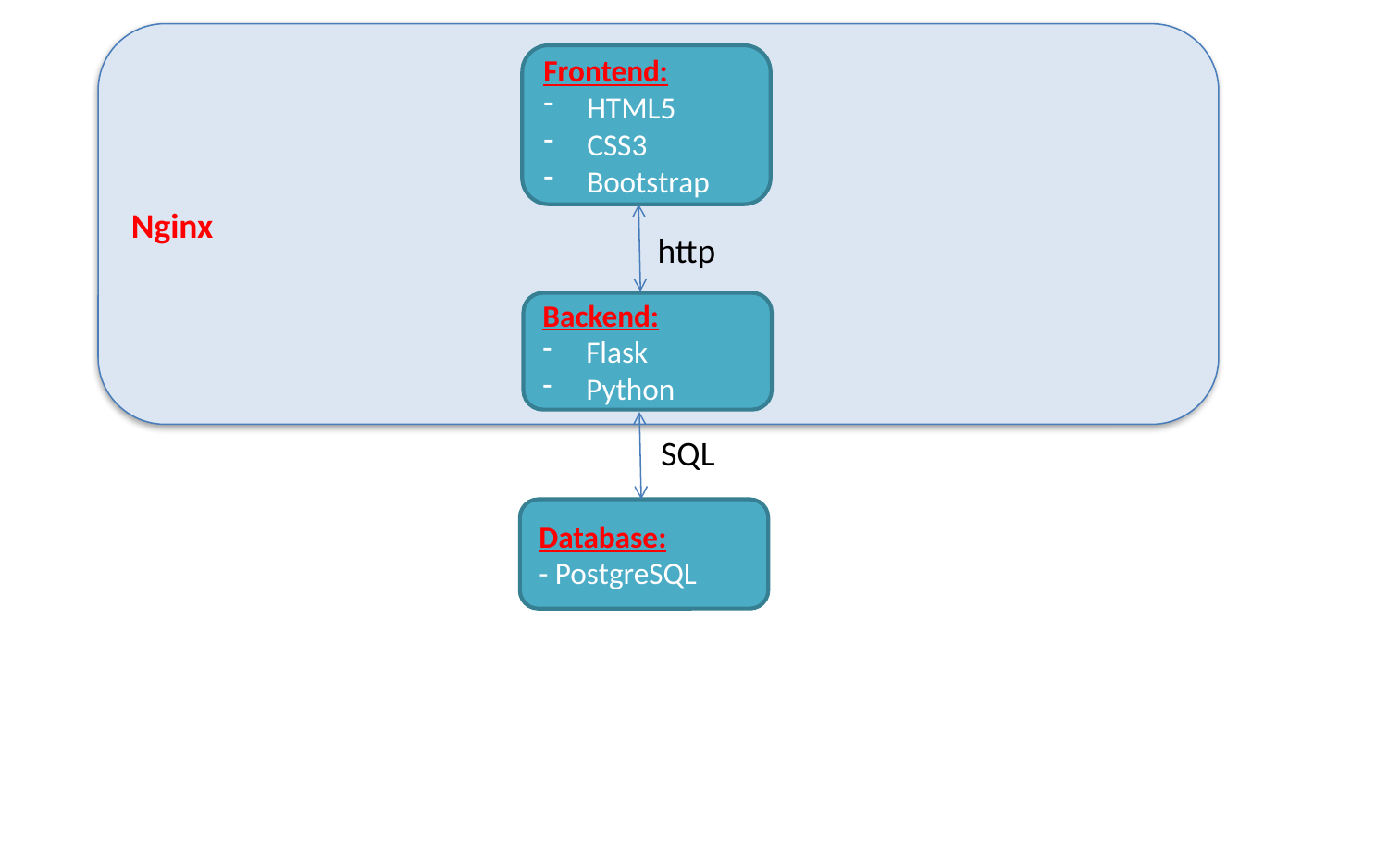

Nginx
Frontend:
HTML5
CSS3
Bootstrap
http
Backend:
Flask
Python
SQL
Database:
- PostgreSQL